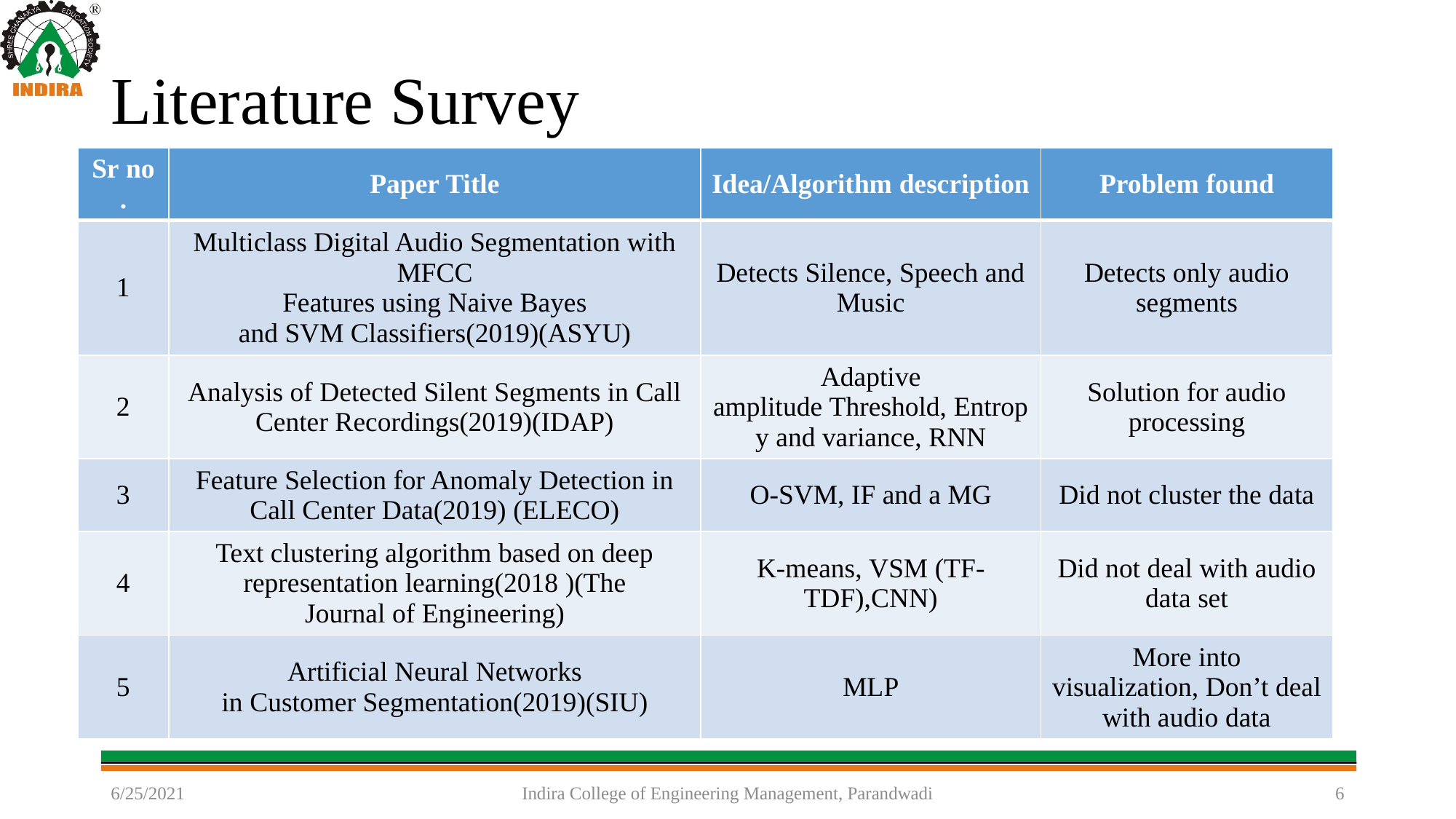

# Literature Survey
| Sr no.​​ | Paper Title​​ | Idea/Algorithm description​​ | Problem found​​ |
| --- | --- | --- | --- |
| ​1​ | Multiclass Digital Audio Segmentation with MFCC​​ Features using Naive Bayes and SVM Classifiers(2019)(ASYU)​​ | ​Detects Silence, Speech and Music​ | Detects only audio segments​​ |
| 2​ | Analysis of Detected Silent Segments in Call​​ Center Recordings(2019)(IDAP)​​ | Adaptive amplitude Threshold, Entropy and variance, RNN​​ | Solution for audio processing​​ |
| 3​​ | Feature Selection for Anomaly Detection in Call Center Data(2019) (ELECO)​​ | O-SVM, IF and a MG​​ | Did not cluster the data​ |
| 4​​ | Text clustering algorithm based on deep​​ representation learning(2018 )(The Journal of Engineering)​​ | K-means, VSM (TF-TDF),CNN)​​ | Did not deal with audio data set​​ |
| 5​​ | Artificial Neural Networks in Customer Segmentation(2019)(SIU)​​ | MLP​​​ | More into visualization, Don’t deal with audio data​​​ |
6/25/2021
Indira College of Engineering Management, Parandwadi
6